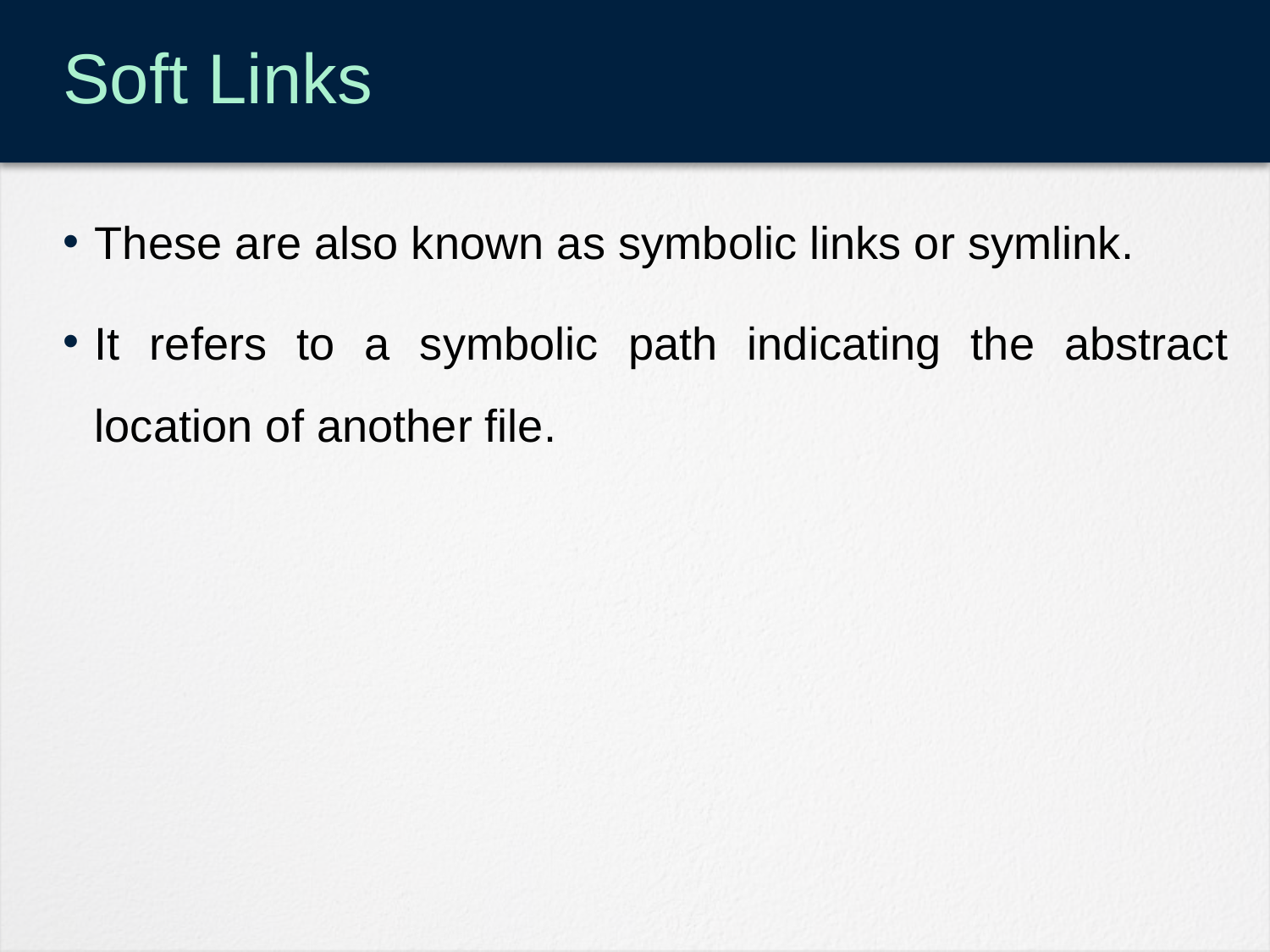

# Soft Links
These are also known as symbolic links or symlink.
It refers to a symbolic path indicating the abstract location of another file.